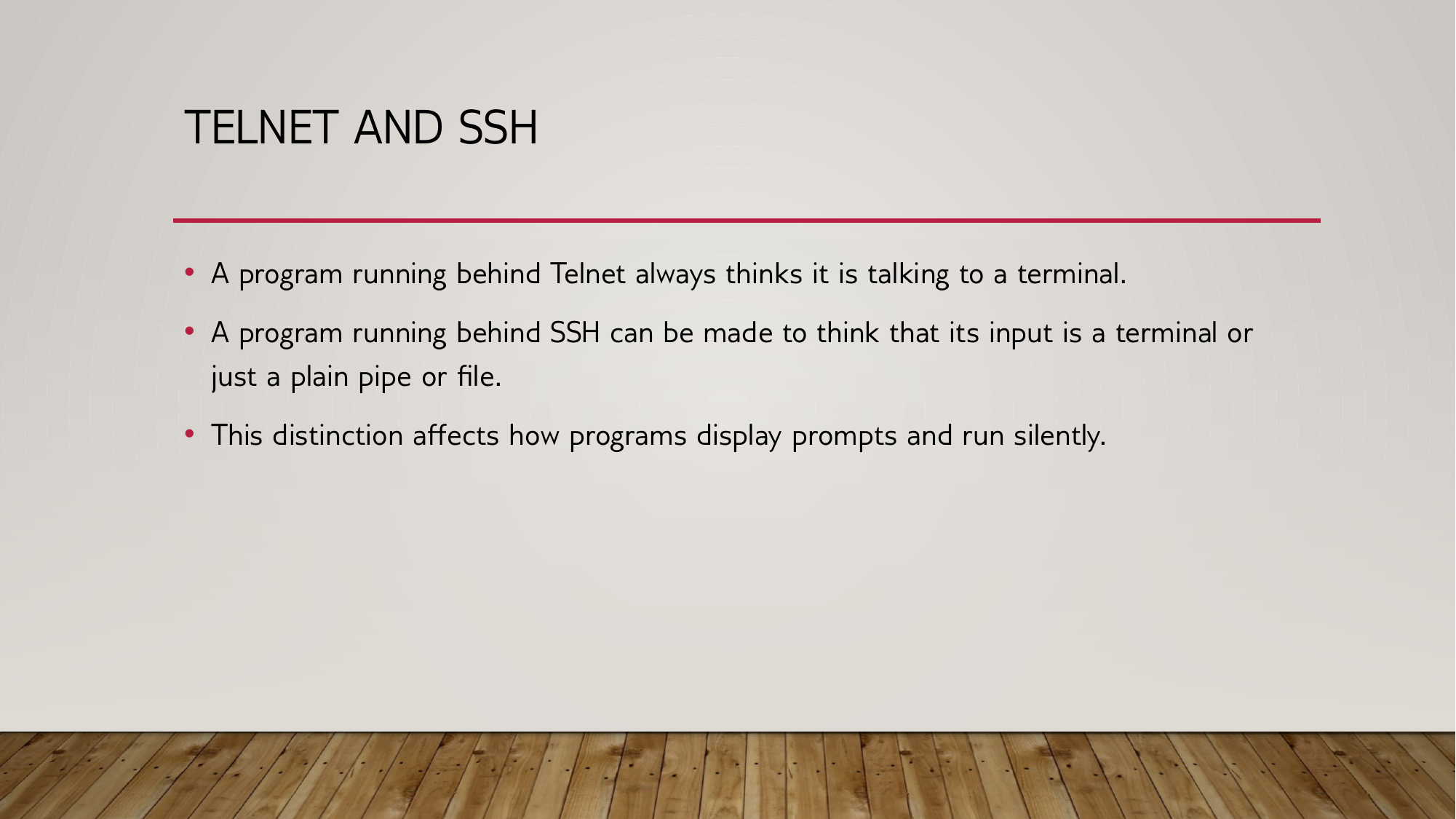

# Telnet and SSH
A program running behind Telnet always thinks it is talking to a terminal.
A program running behind SSH can be made to think that its input is a terminal or just a plain pipe or file.
This distinction affects how programs display prompts and run silently.